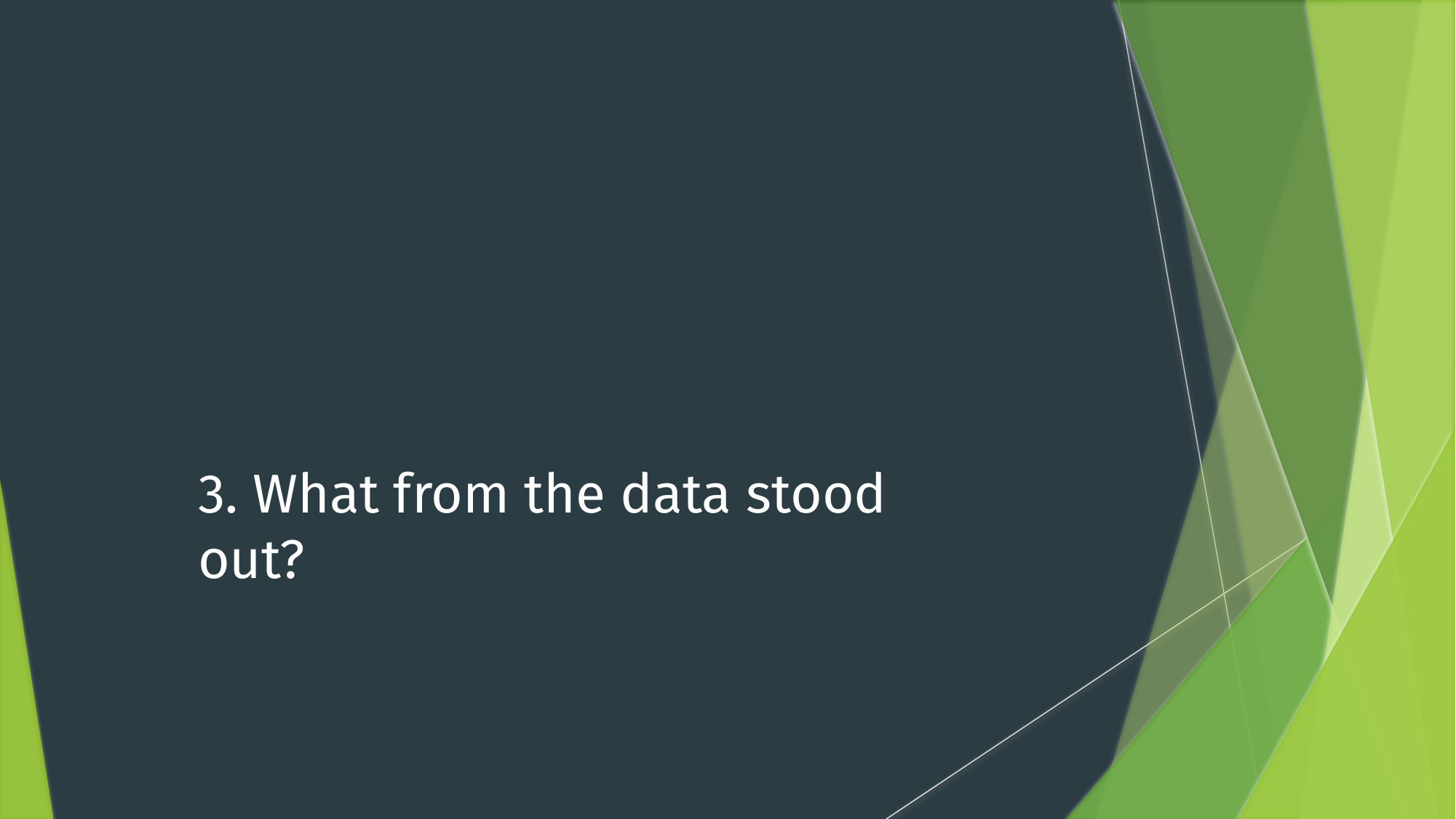

# 3. What from the data stood out?